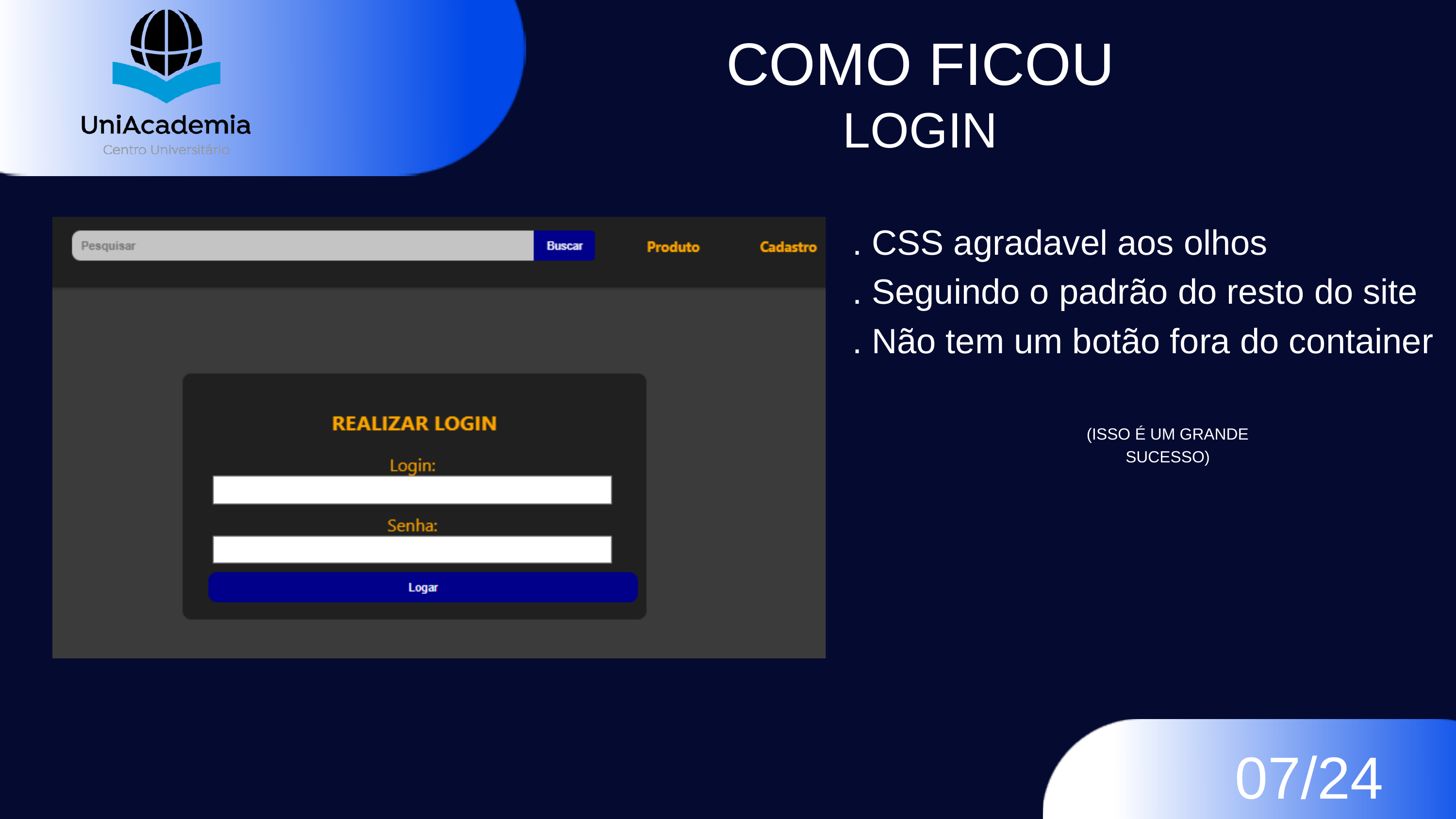

COMO FICOU
LOGIN
. CSS agradavel aos olhos
. Seguindo o padrão do resto do site
. Não tem um botão fora do container

(ISSO É UM GRANDE SUCESSO)

07/24